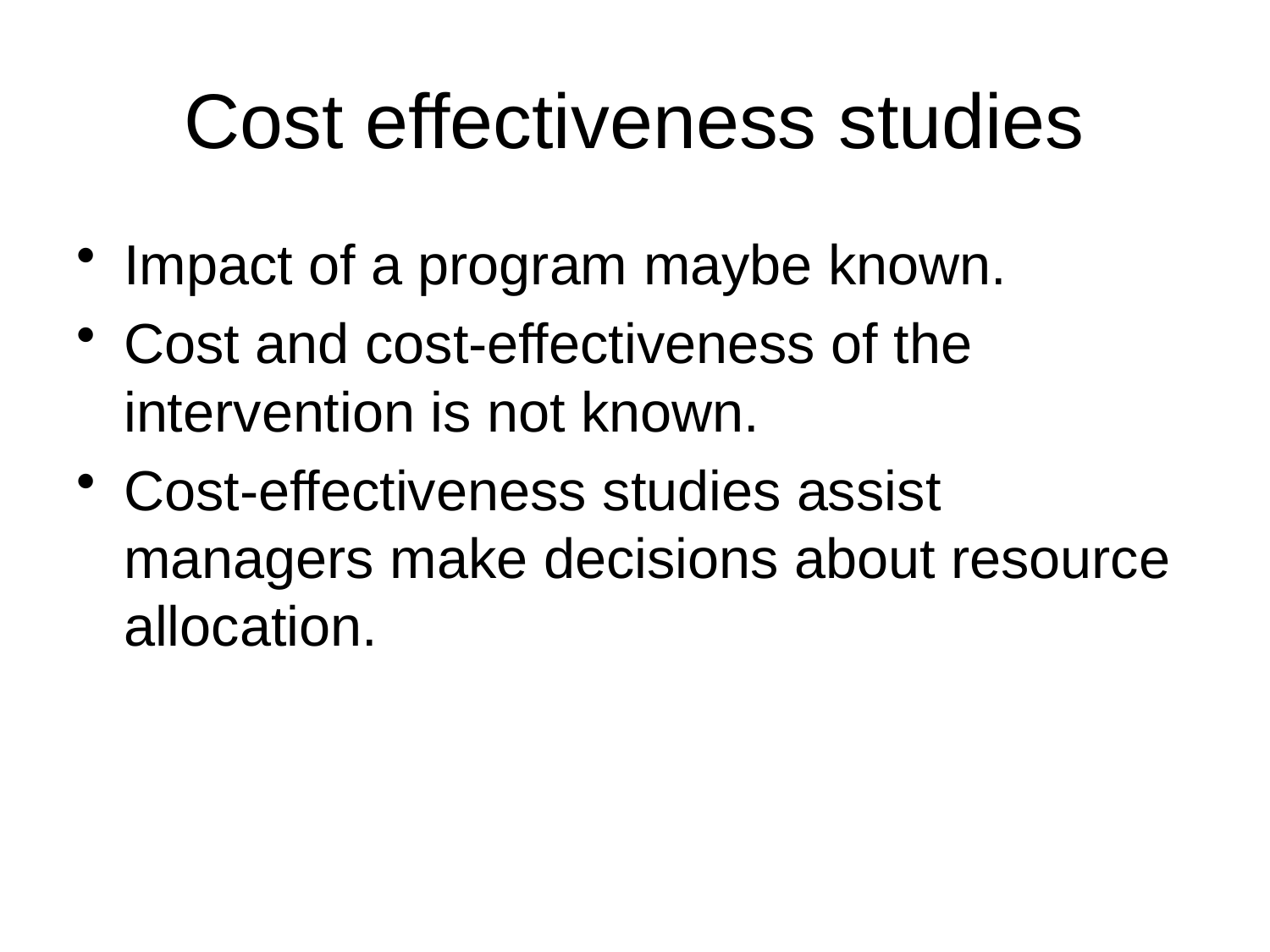

# Cost effectiveness studies
Impact of a program maybe known.
Cost and cost-effectiveness of the intervention is not known.
Cost-effectiveness studies assist managers make decisions about resource allocation.